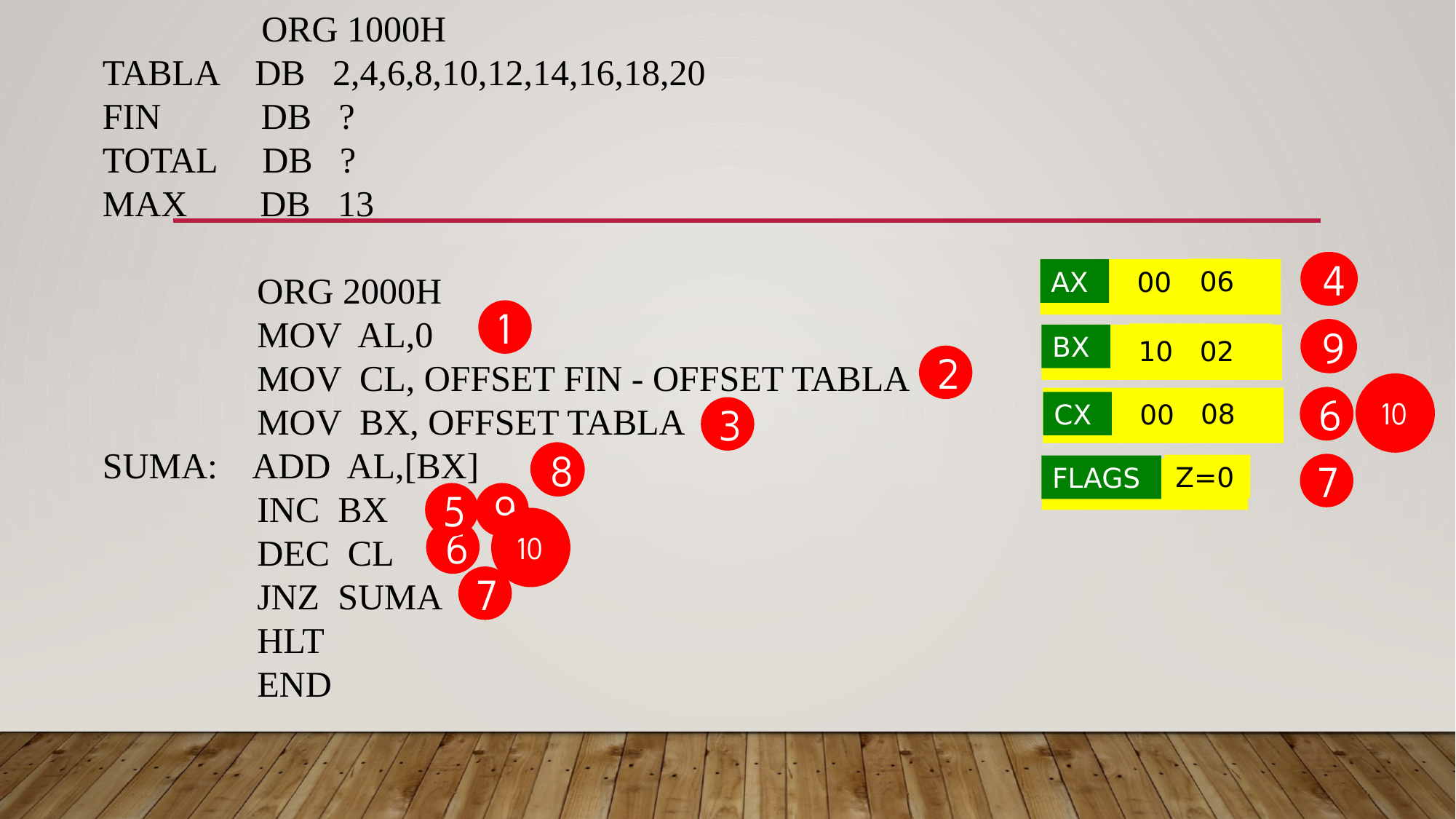

ORG 1000H
TABLA    DB   2,4,6,8,10,12,14,16,18,20
FIN           DB   ?
TOTAL     DB   ?
MAX        DB   13

                 ORG 2000H
                 MOV  AL,0
                 MOV  CL, OFFSET FIN - OFFSET TABLA
                 MOV  BX, OFFSET TABLA
SUMA:    ADD  AL,[BX]
                 INC  BX
                 DEC  CL
                 JNZ  SUMA
                 HLT
                 END
1
8
4
06
02

AX
00   00
1
5
3
9
0F   03
00   00
BX
0F   01

0F   02
01
10   00
02
2
10

CX
00   00
2
6
0A
08
09
3
4
8
Z=0
FLAGS

Z=0
7
5
9
10
6
7